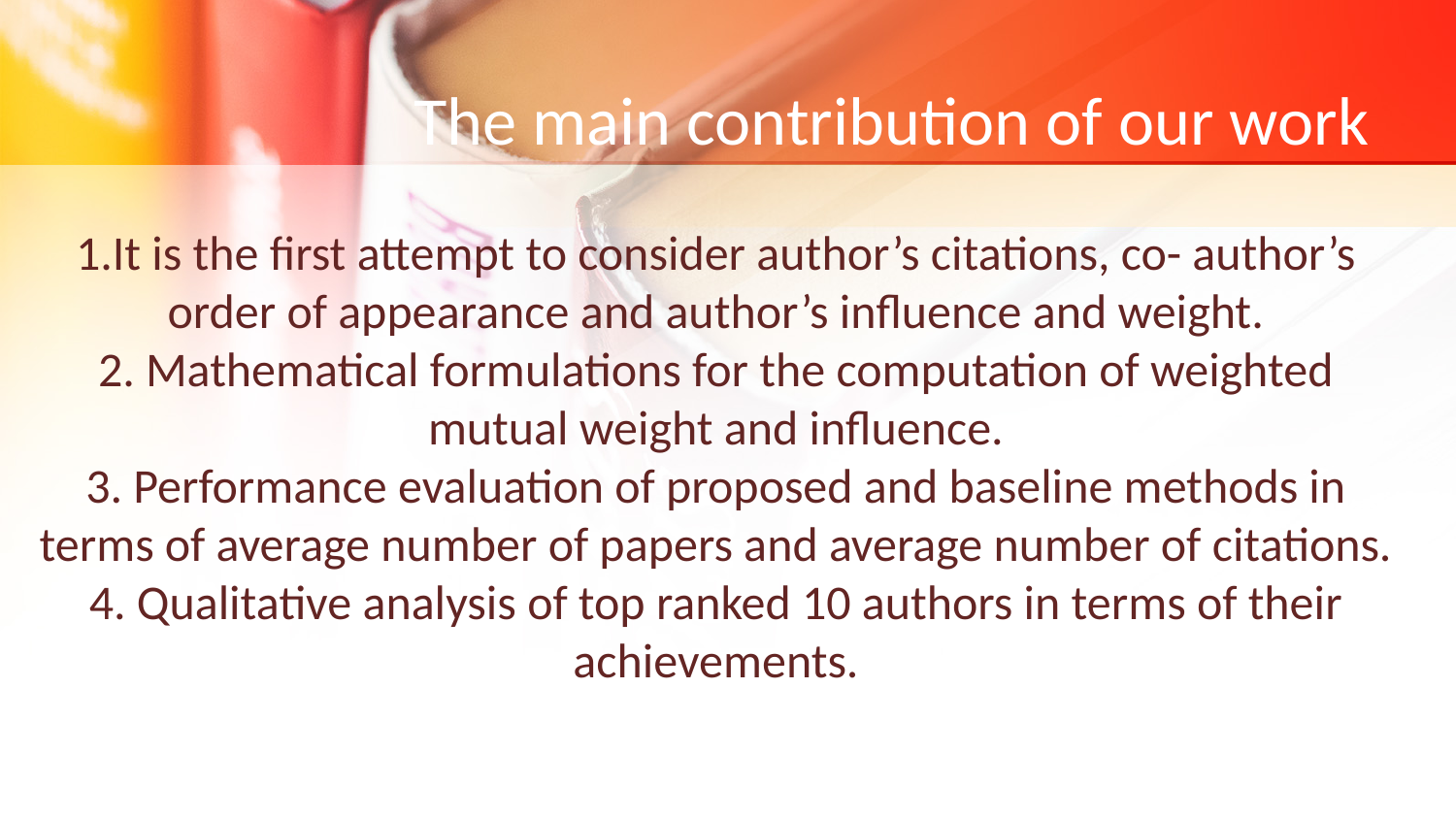

# The main contribution of our work
1.It is the first attempt to consider author’s citations, co- author’s order of appearance and author’s influence and weight.
2. Mathematical formulations for the computation of weighted mutual weight and influence.
3. Performance evaluation of proposed and baseline methods in terms of average number of papers and average number of citations.
4. Qualitative analysis of top ranked 10 authors in terms of their achievements.